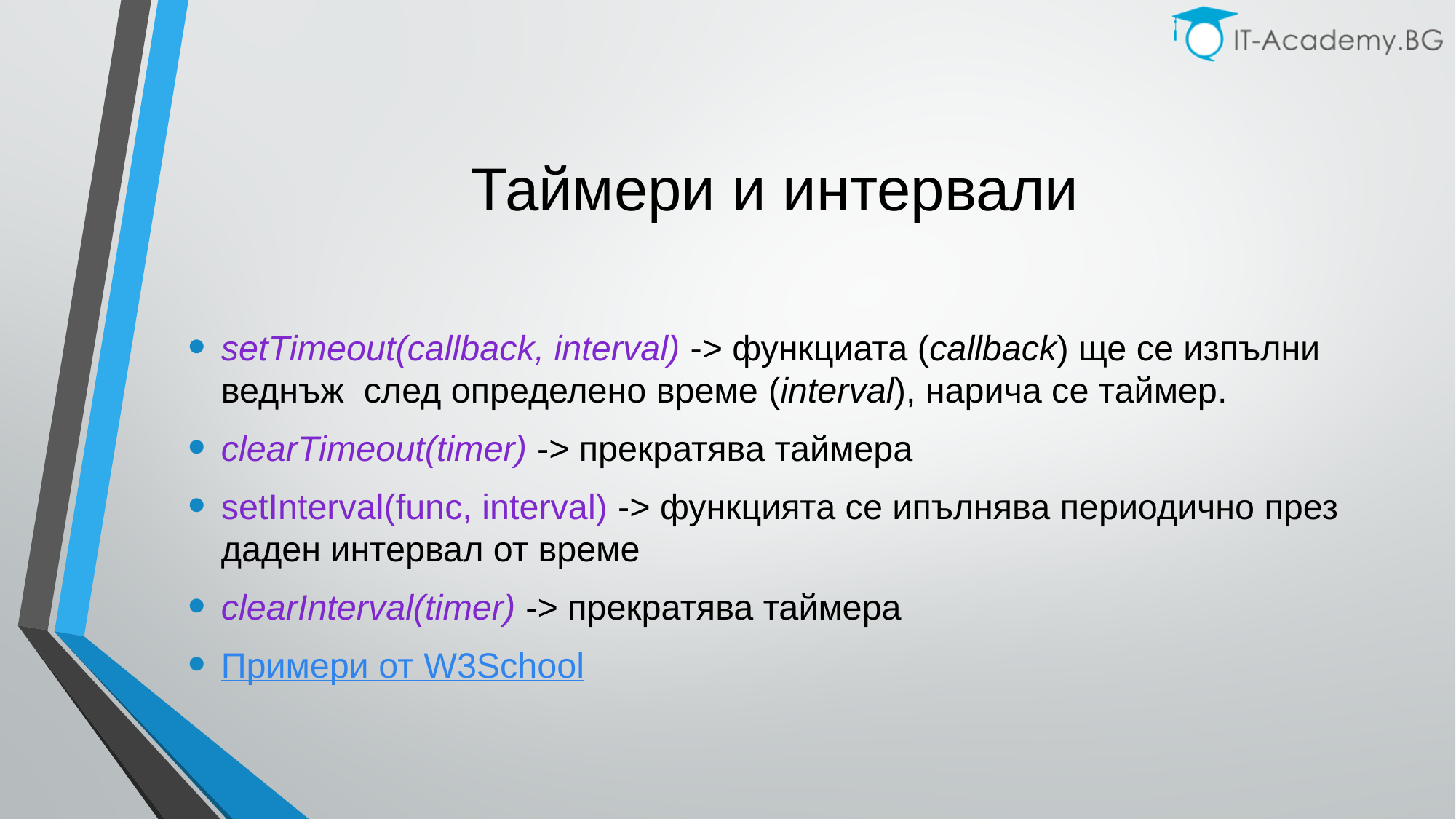

# Таймери и интервали
setTimeout(callback, interval) -> функциата (callback) ще се изпълни веднъж  след определено време (interval), нарича се таймер.
clearTimeout(timer) -> прекратява таймера
setInterval(func, interval) -> функцията се ипълнява периодично през даден интервал от време
clearInterval(timer) -> прекратява таймера
Примери от W3School